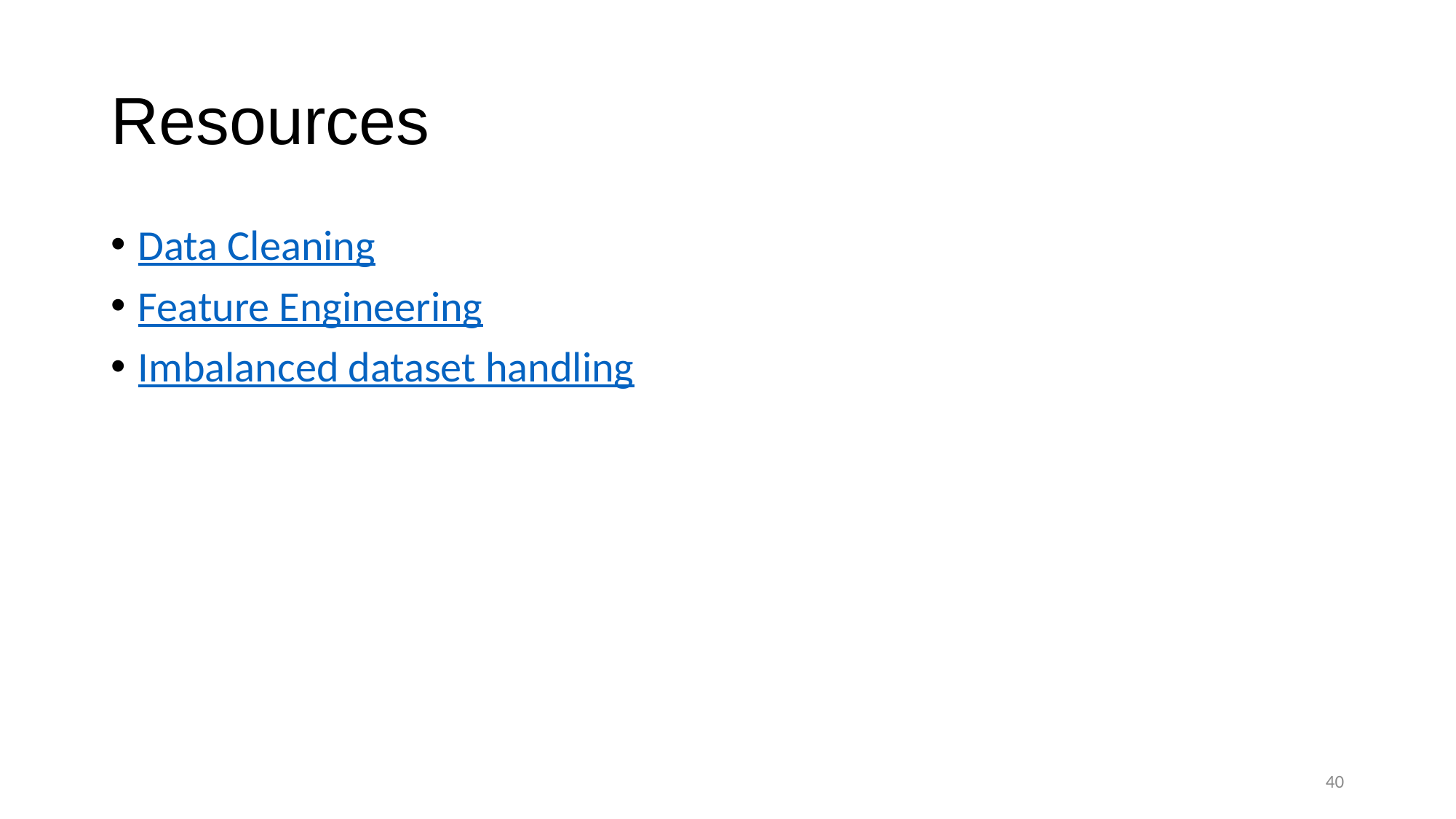

# Resources
Data Cleaning
Feature Engineering
Imbalanced dataset handling
40